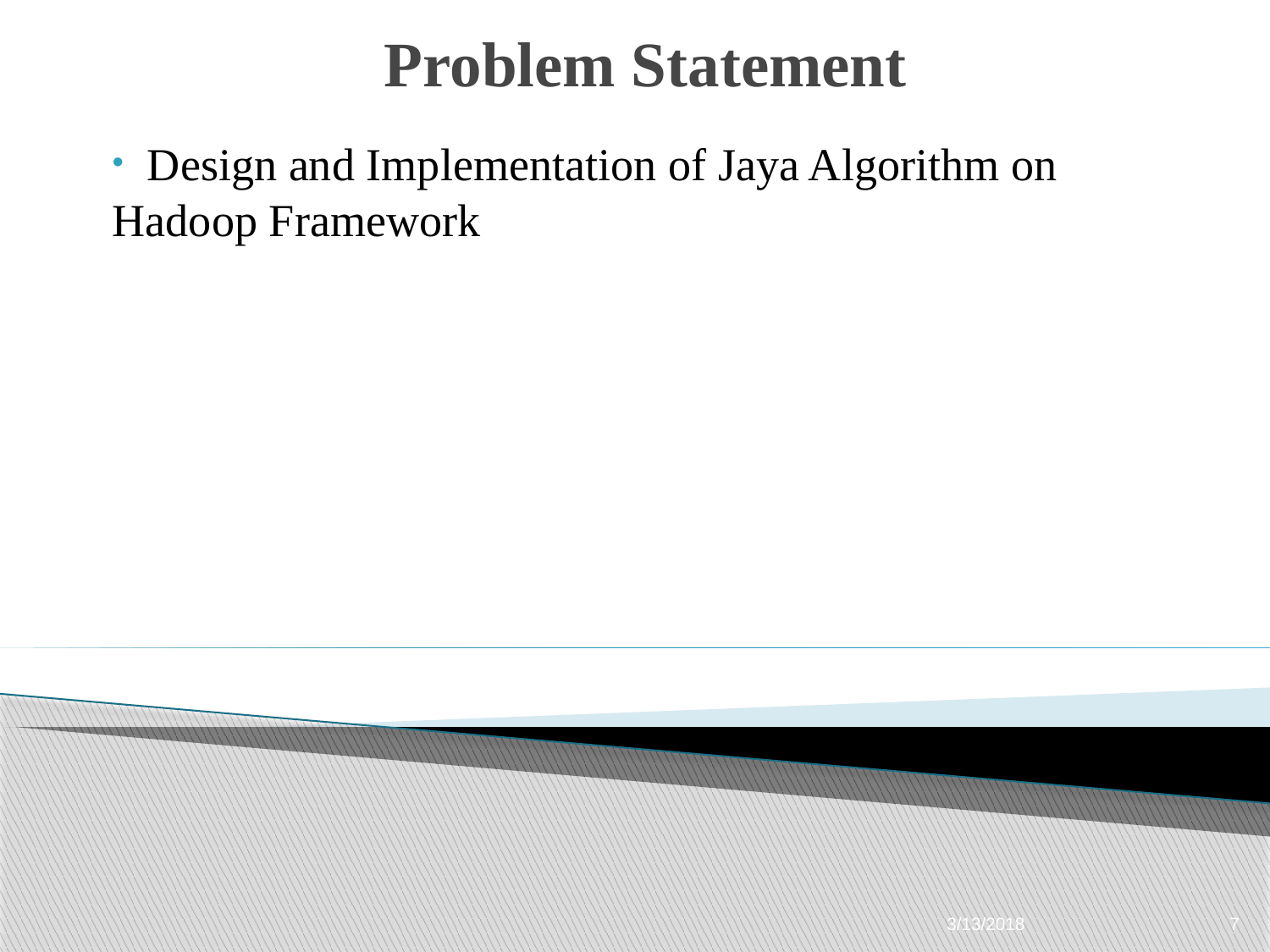

# Problem Statement
  Design and Implementation of Jaya Algorithm on Hadoop Framework

3/13/2018
7